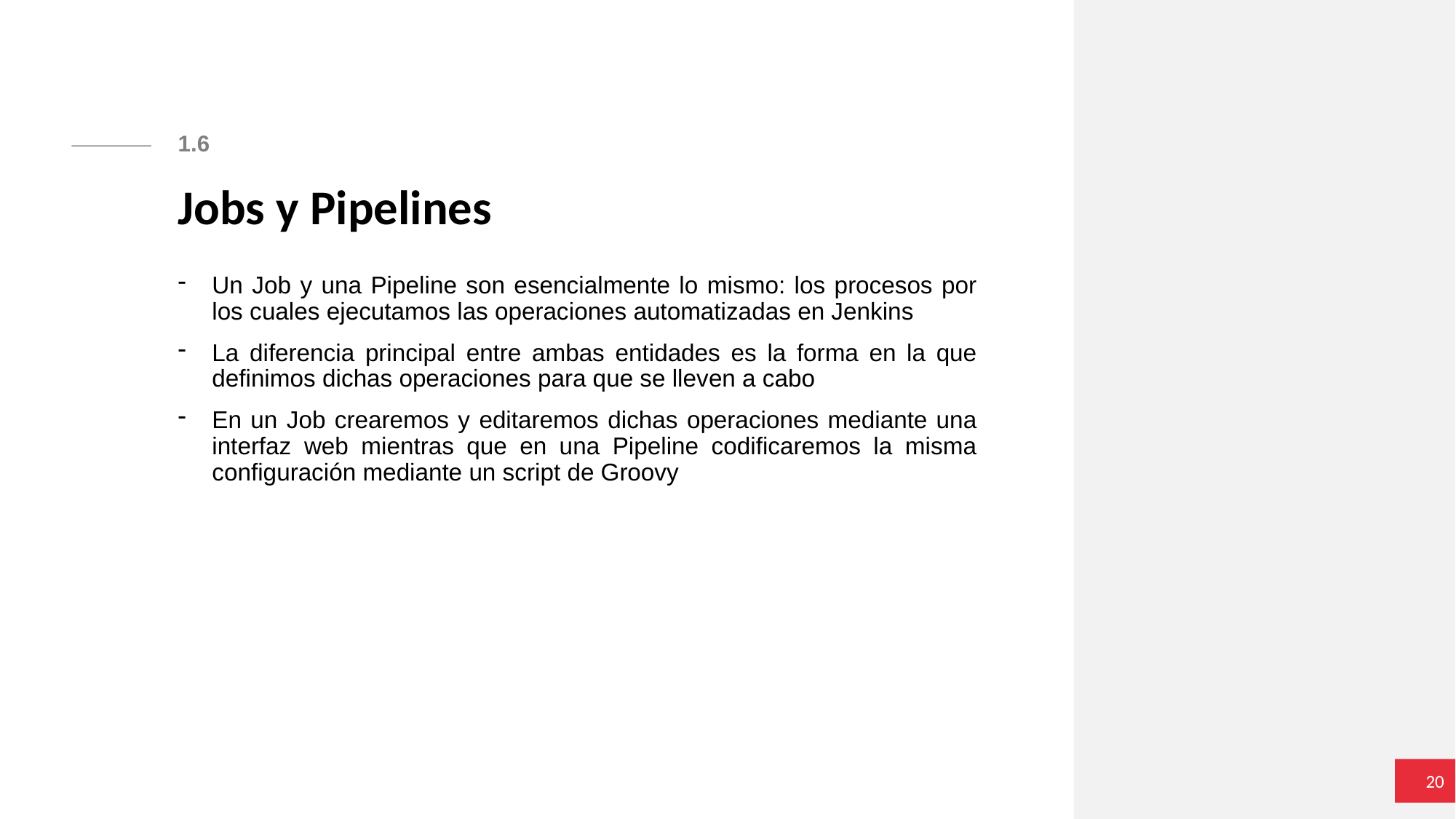

1.6
# Jobs y Pipelines
Un Job y una Pipeline son esencialmente lo mismo: los procesos por los cuales ejecutamos las operaciones automatizadas en Jenkins
La diferencia principal entre ambas entidades es la forma en la que definimos dichas operaciones para que se lleven a cabo
En un Job crearemos y editaremos dichas operaciones mediante una interfaz web mientras que en una Pipeline codificaremos la misma configuración mediante un script de Groovy
20